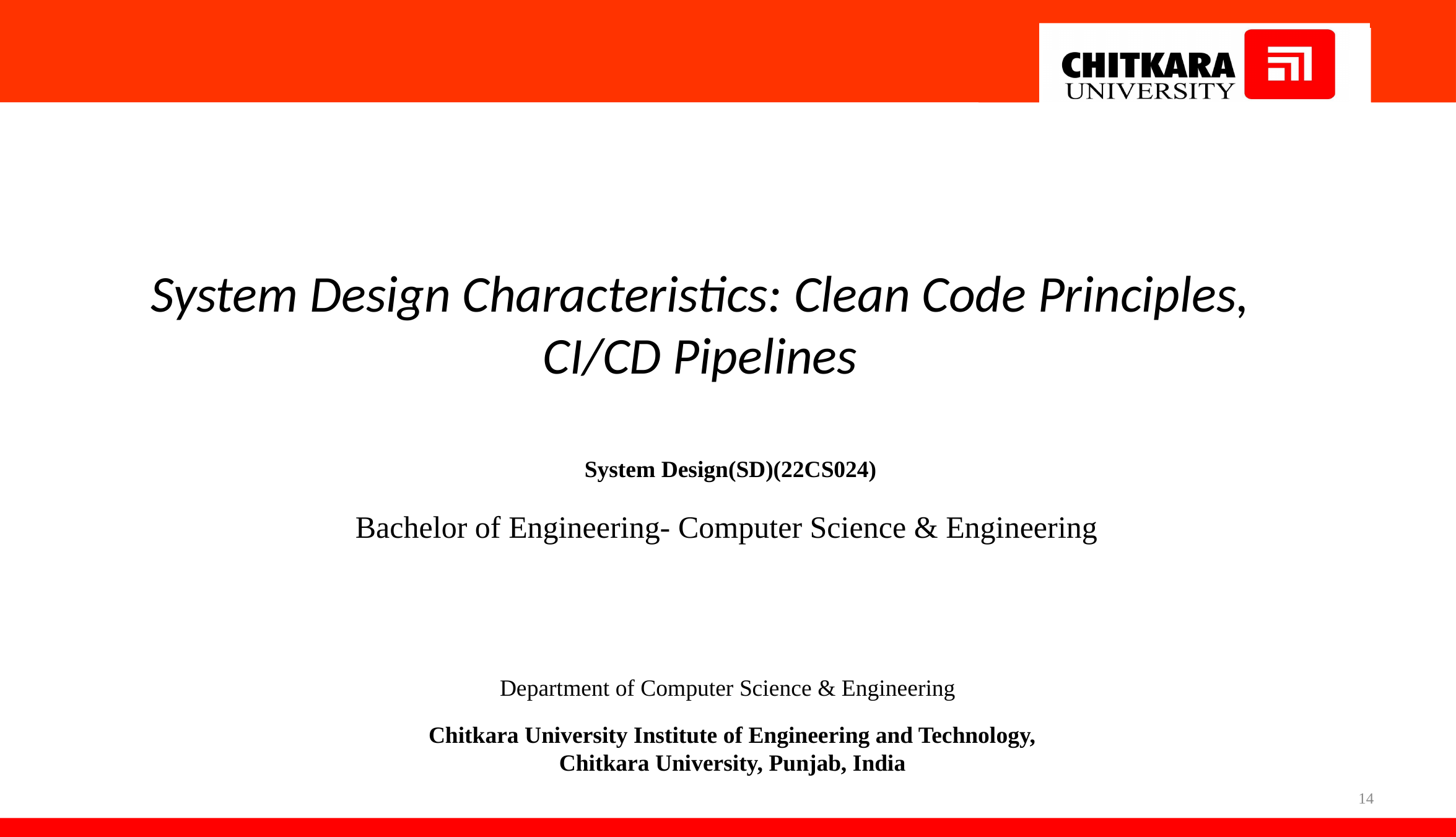

System Design Characteristics: Clean Code Principles, CI/CD Pipelines
System Design(SD)(22CS024)
Bachelor of Engineering- Computer Science & Engineering

Department of Computer Science & Engineering
Chitkara University Institute of Engineering and Technology,
Chitkara University, Punjab, India
14